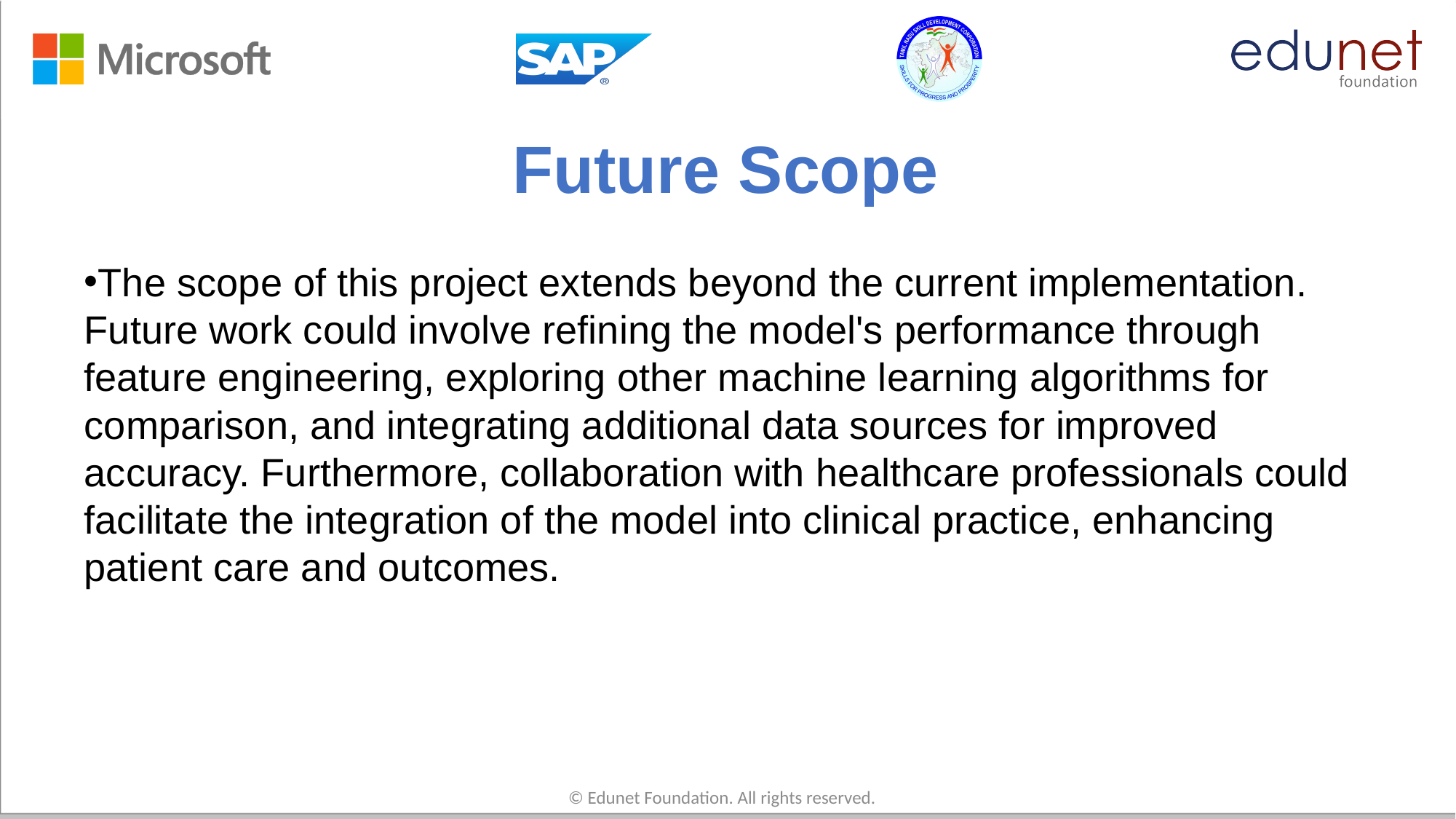

# Future Scope
The scope of this project extends beyond the current implementation. Future work could involve refining the model's performance through feature engineering, exploring other machine learning algorithms for comparison, and integrating additional data sources for improved accuracy. Furthermore, collaboration with healthcare professionals could facilitate the integration of the model into clinical practice, enhancing patient care and outcomes.
© Edunet Foundation. All rights reserved.